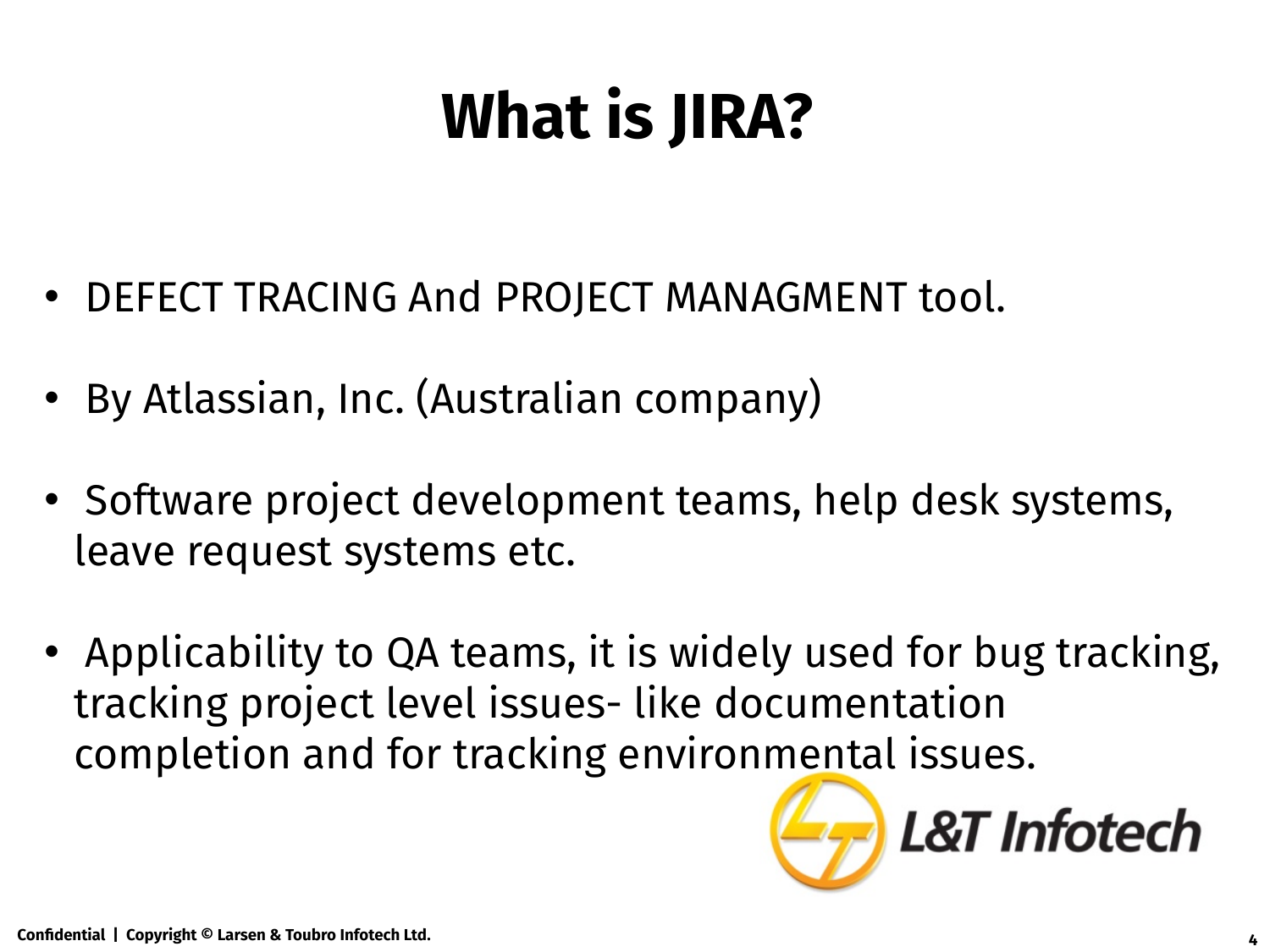

What is JIRA?

 DEFECT TRACING And PROJECT MANAGMENT tool.

 By Atlassian, Inc. (Australian company)

 Software project development teams, help desk systems, leave request systems etc.

 Applicability to QA teams, it is widely used for bug tracking, tracking project level issues- like documentation completion and for tracking environmental issues.
Confidential  |  Copyright © Larsen & Toubro Infotech Ltd.
4